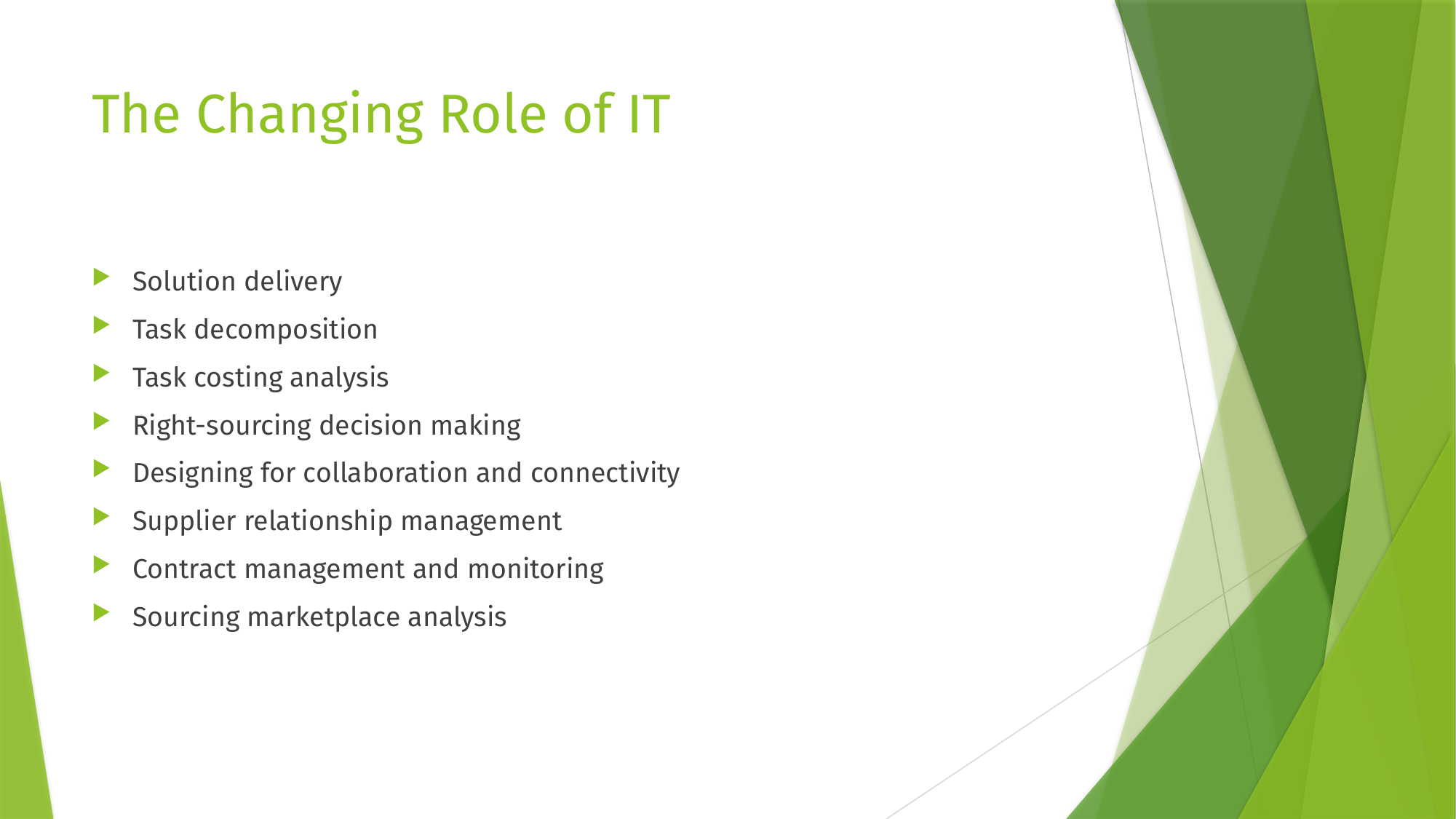

# The Changing Role of IT
Solution delivery
Task decomposition
Task costing analysis
Right-sourcing decision making
Designing for collaboration and connectivity
Supplier relationship management
Contract management and monitoring
Sourcing marketplace analysis